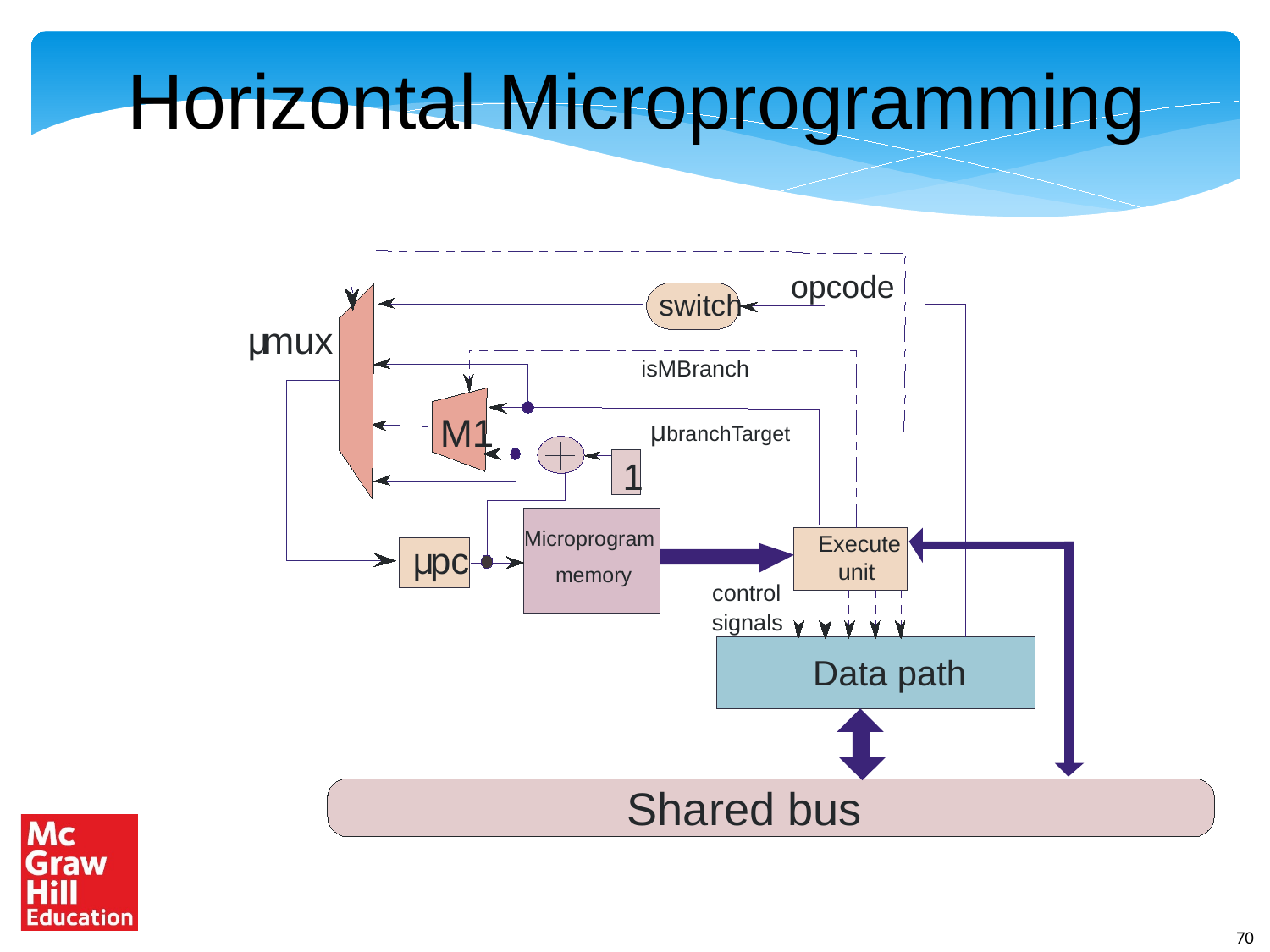

Horizontal Microprogramming

opcode

switch

μ
mux

isMBranch

M1

μbranchTarget

1

Microprogram

Execute
μ
pc

unit
memory

control

signals

Data path

Shared bus